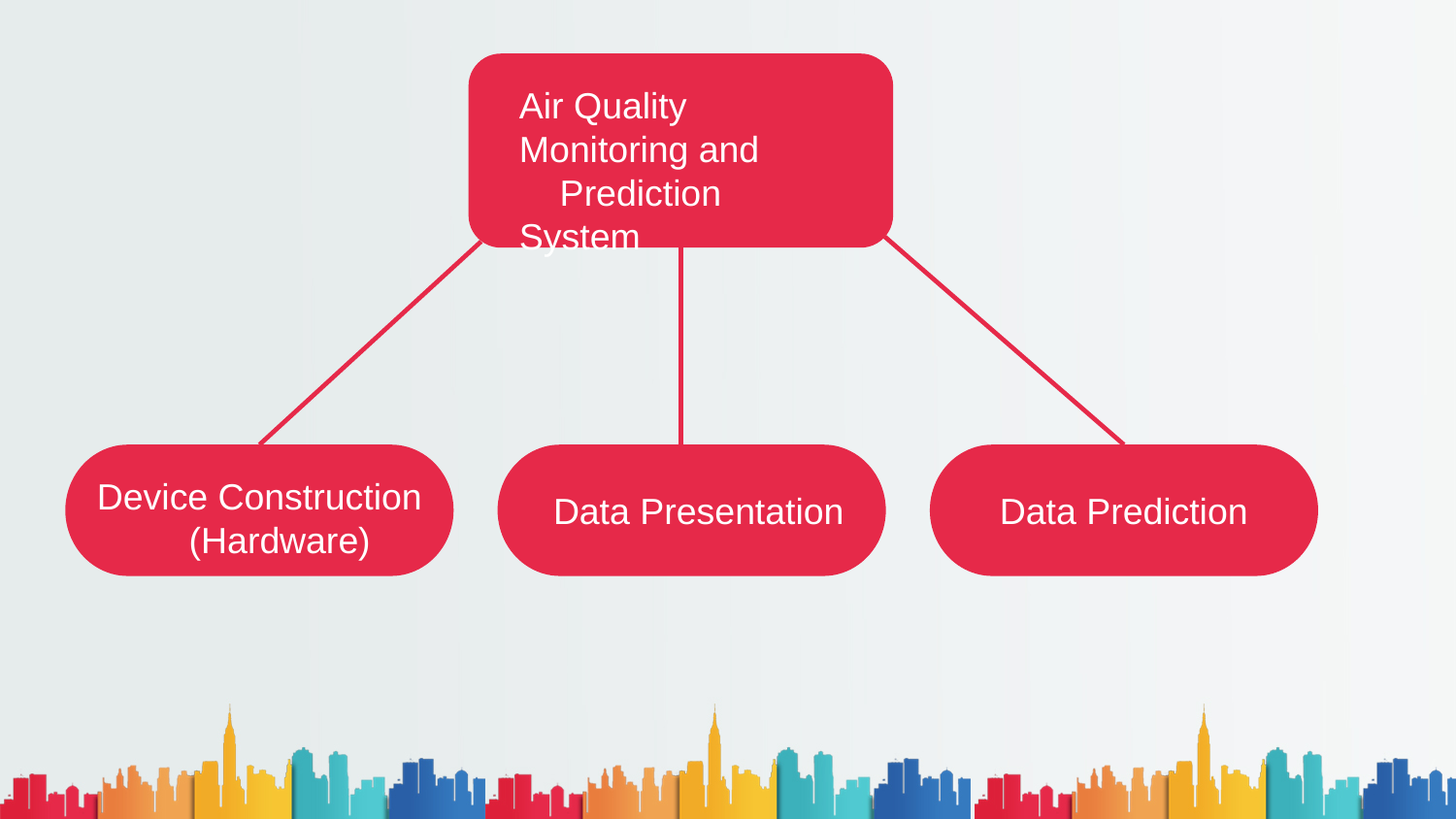

Air Quality
Monitoring and             Prediction System

Device Construction     (Hardware)

Data Presentation

Data Prediction